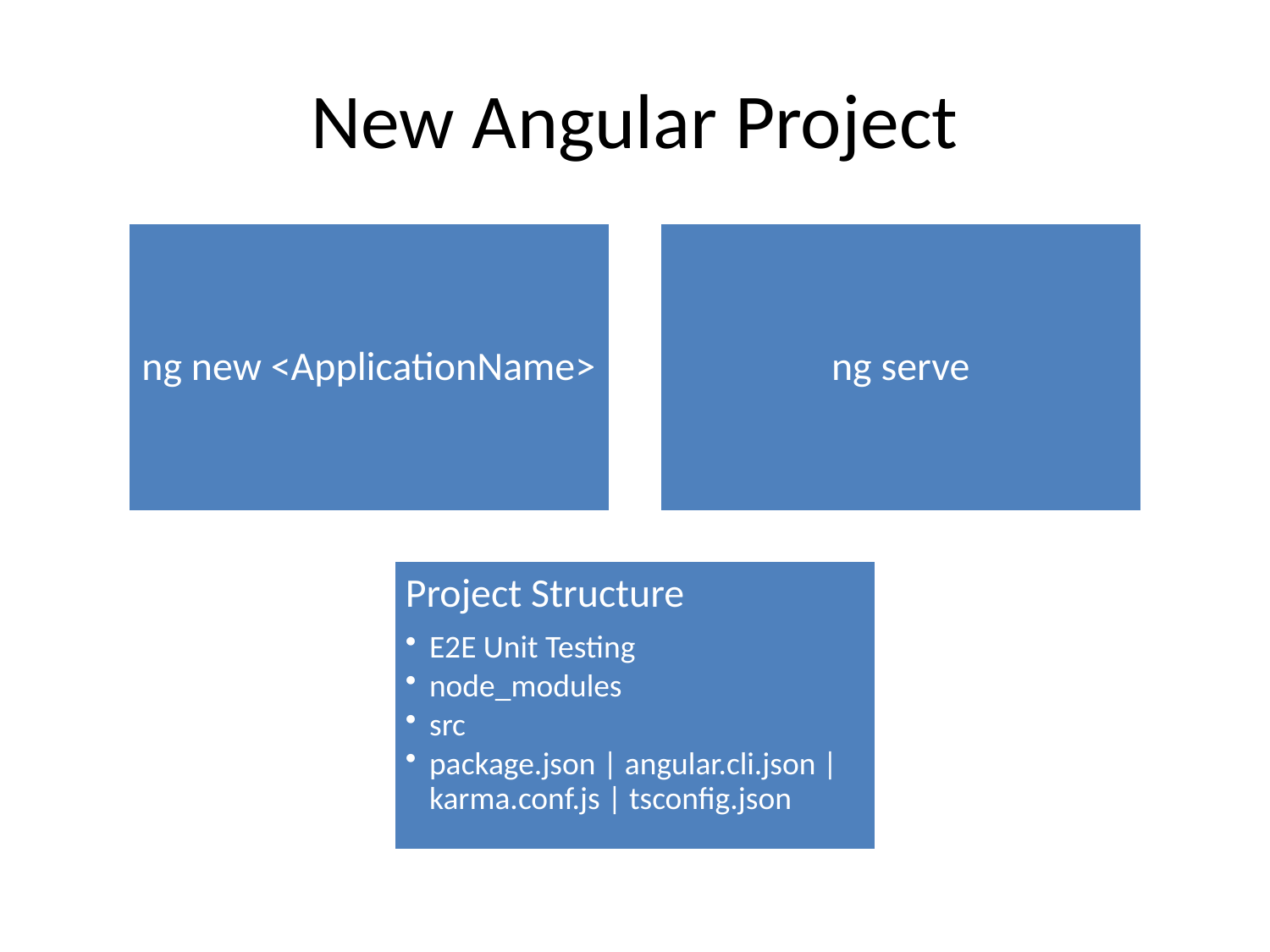

# New Angular Project
ng new <ApplicationName>
ng serve
Project Structure
E2E Unit Testing
node_modules
src
package.json | angular.cli.json | karma.conf.js | tsconfig.json